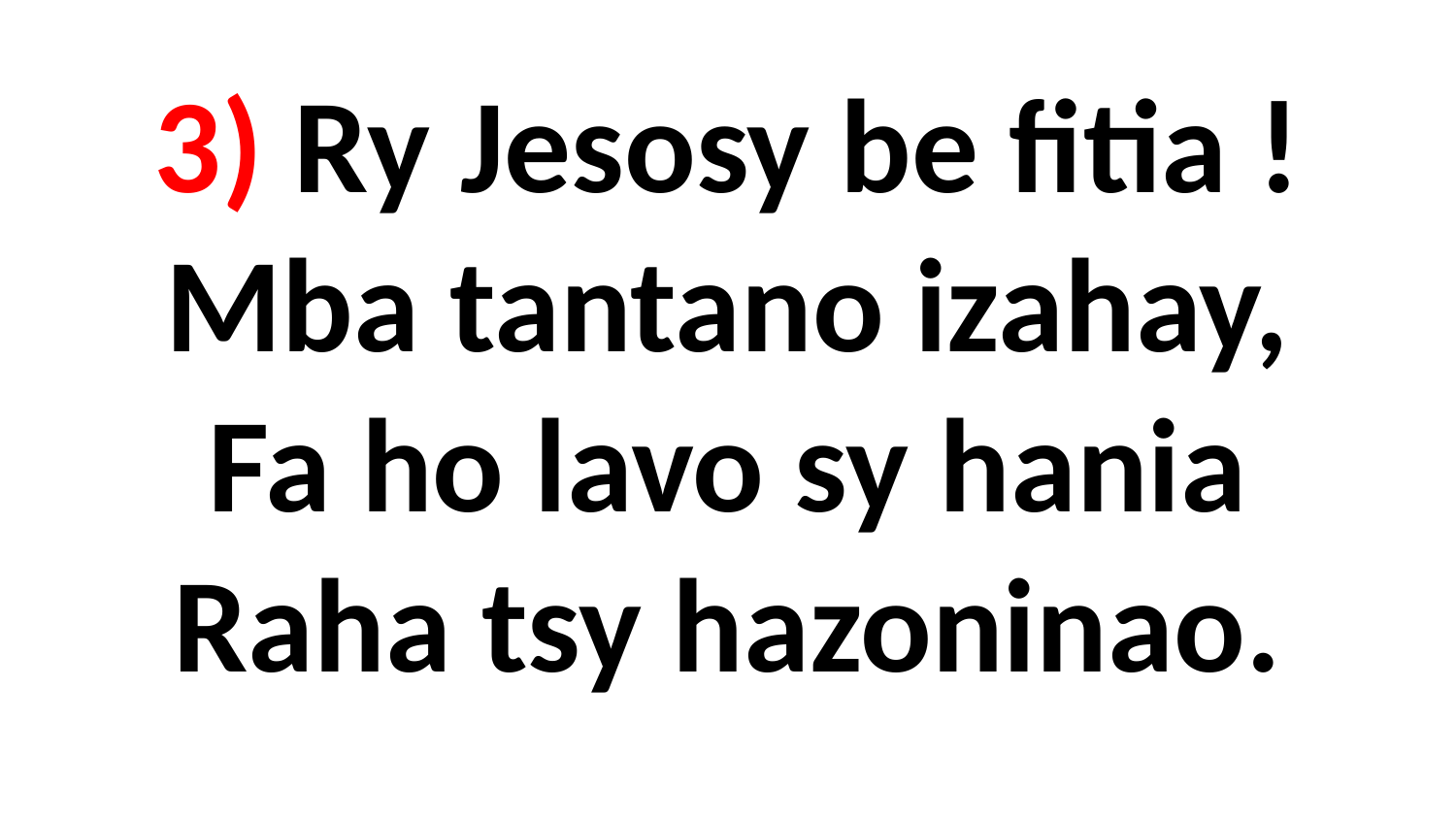

# 3) Ry Jesosy be fitia ! Mba tantano izahay, Fa ho lavo sy hania Raha tsy hazoninao.